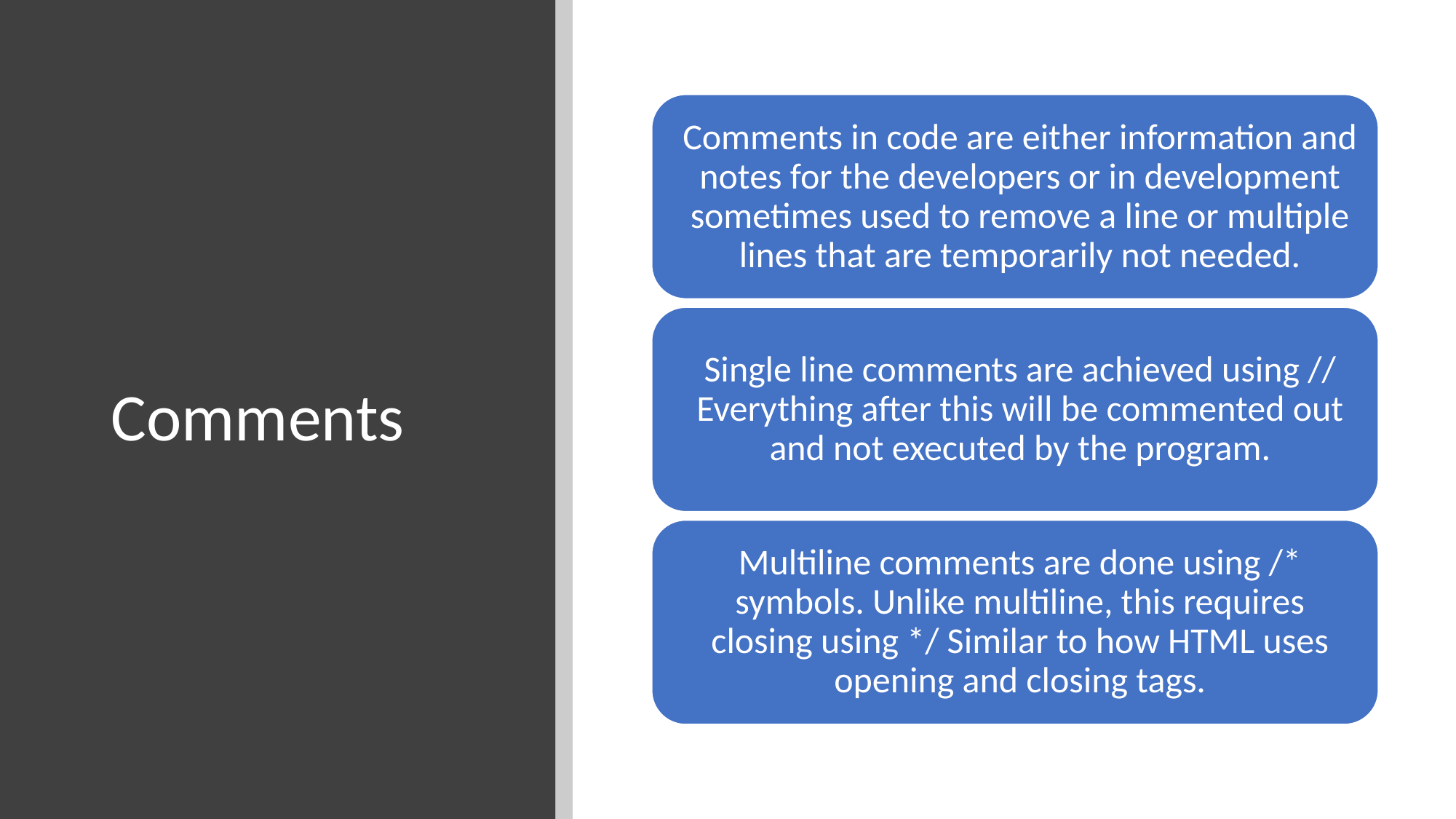

Comments in code are either information and notes for the developers or in development sometimes used to remove a line or multiple lines that are temporarily not needed.
Single line comments are achieved using // Everything after this will be commented out and not executed by the program.
Multiline comments are done using /* symbols. Unlike multiline, this requires closing using */ Similar to how HTML uses opening and closing tags.
# Comments